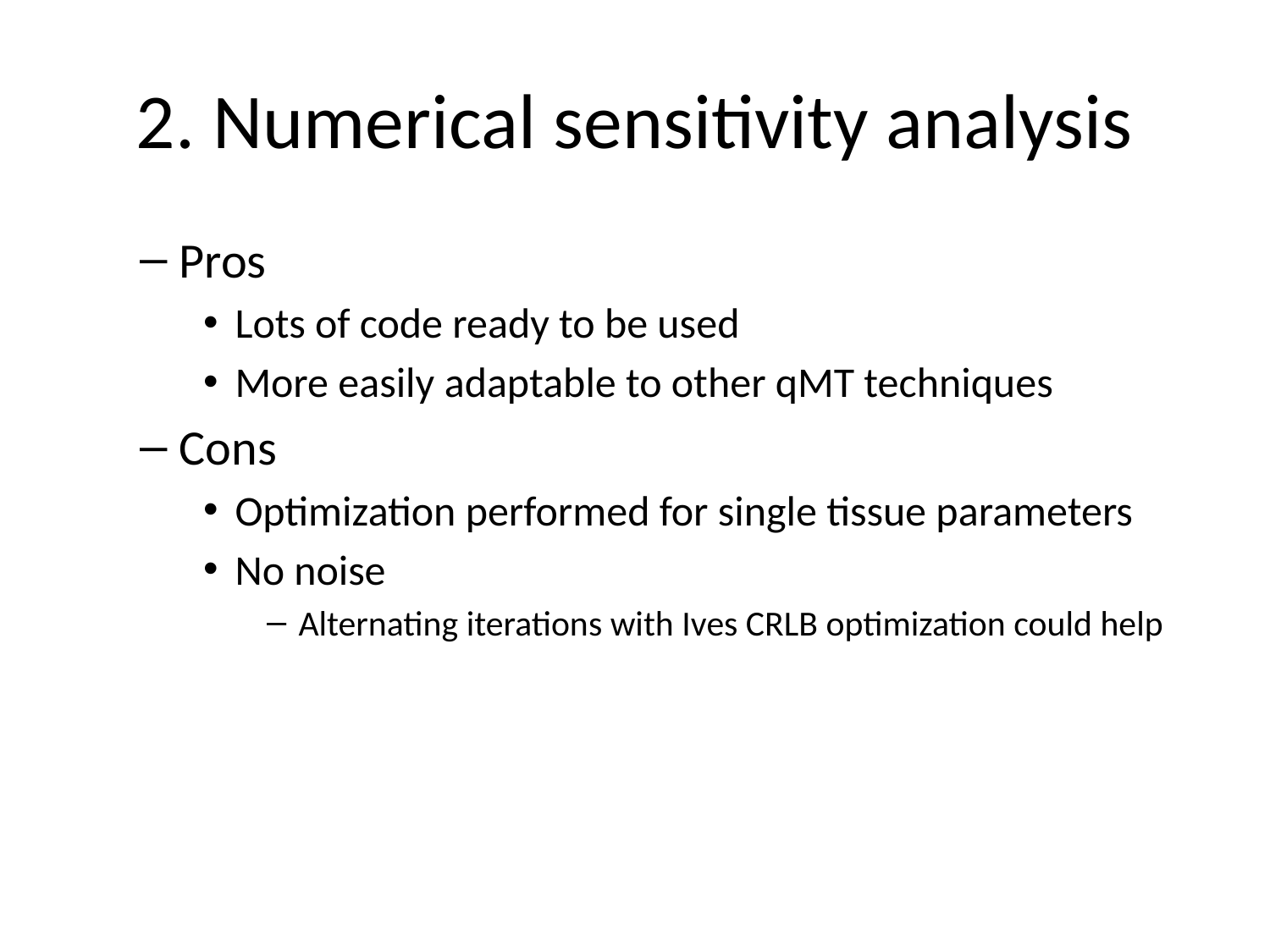

# 2. Numerical sensitivity analysis
Pros
Lots of code ready to be used
More easily adaptable to other qMT techniques
Cons
Optimization performed for single tissue parameters
No noise
Alternating iterations with Ives CRLB optimization could help